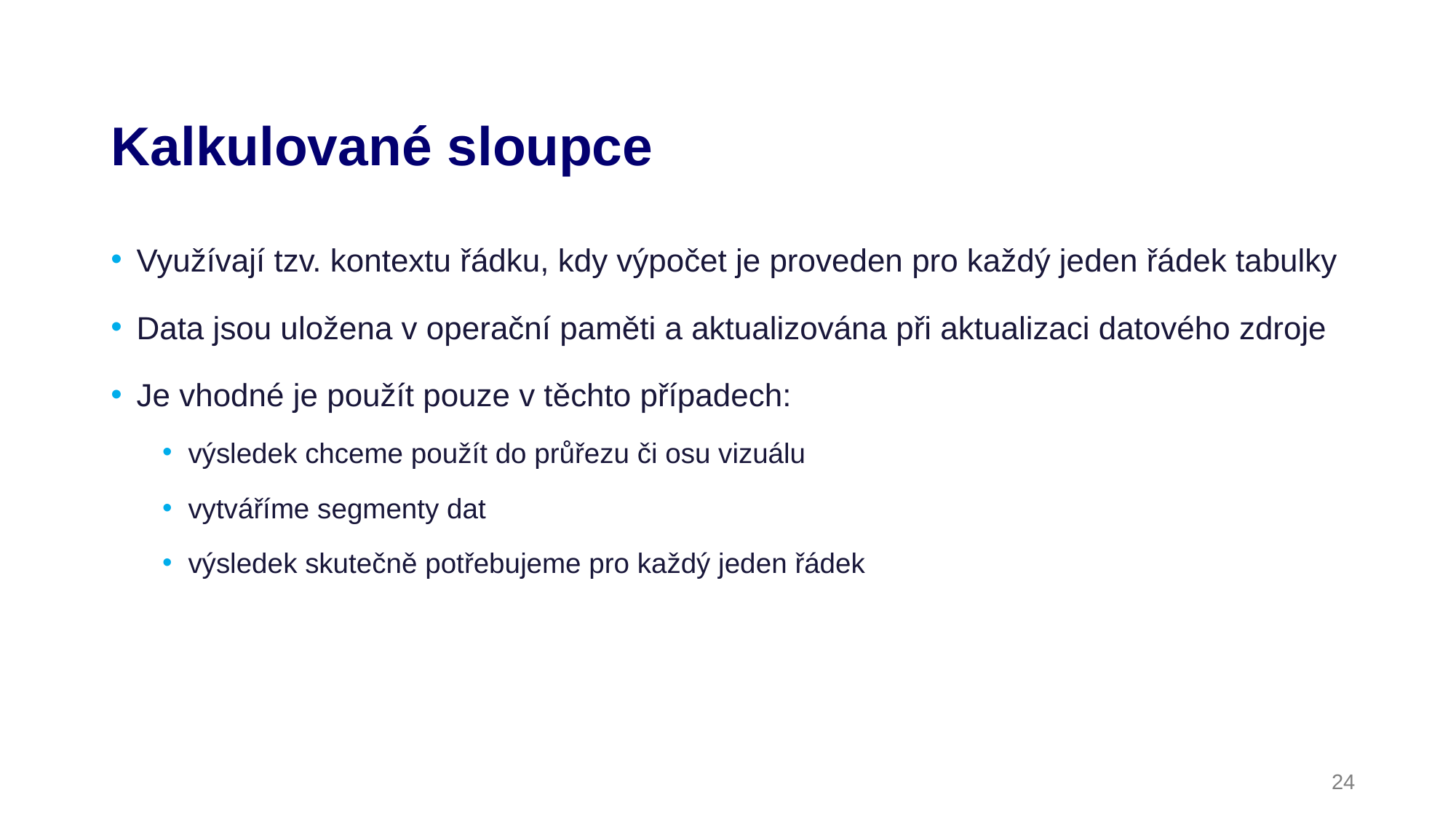

# Kalkulované sloupce
Využívají tzv. kontextu řádku, kdy výpočet je proveden pro každý jeden řádek tabulky
Data jsou uložena v operační paměti a aktualizována při aktualizaci datového zdroje
Je vhodné je použít pouze v těchto případech:
výsledek chceme použít do průřezu či osu vizuálu
vytváříme segmenty dat
výsledek skutečně potřebujeme pro každý jeden řádek

24